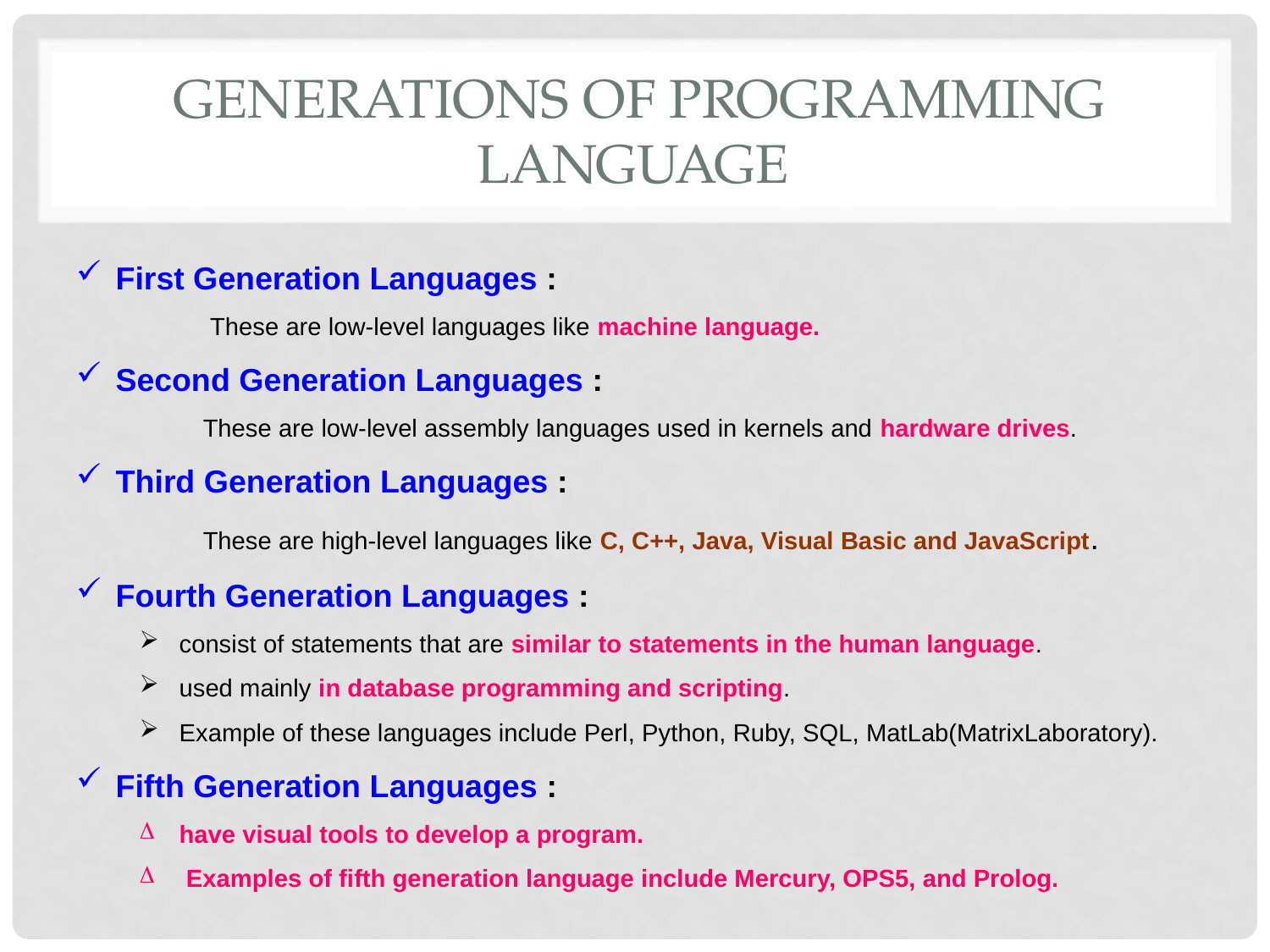

# Generations of programming language
First Generation Languages :
	 These are low-level languages like machine language.
Second Generation Languages :
	These are low-level assembly languages used in kernels and hardware drives.
Third Generation Languages :
	These are high-level languages like C, C++, Java, Visual Basic and JavaScript.
Fourth Generation Languages :
consist of statements that are similar to statements in the human language.
used mainly in database programming and scripting.
Example of these languages include Perl, Python, Ruby, SQL, MatLab(MatrixLaboratory).
Fifth Generation Languages :
have visual tools to develop a program.
 Examples of fifth generation language include Mercury, OPS5, and Prolog.